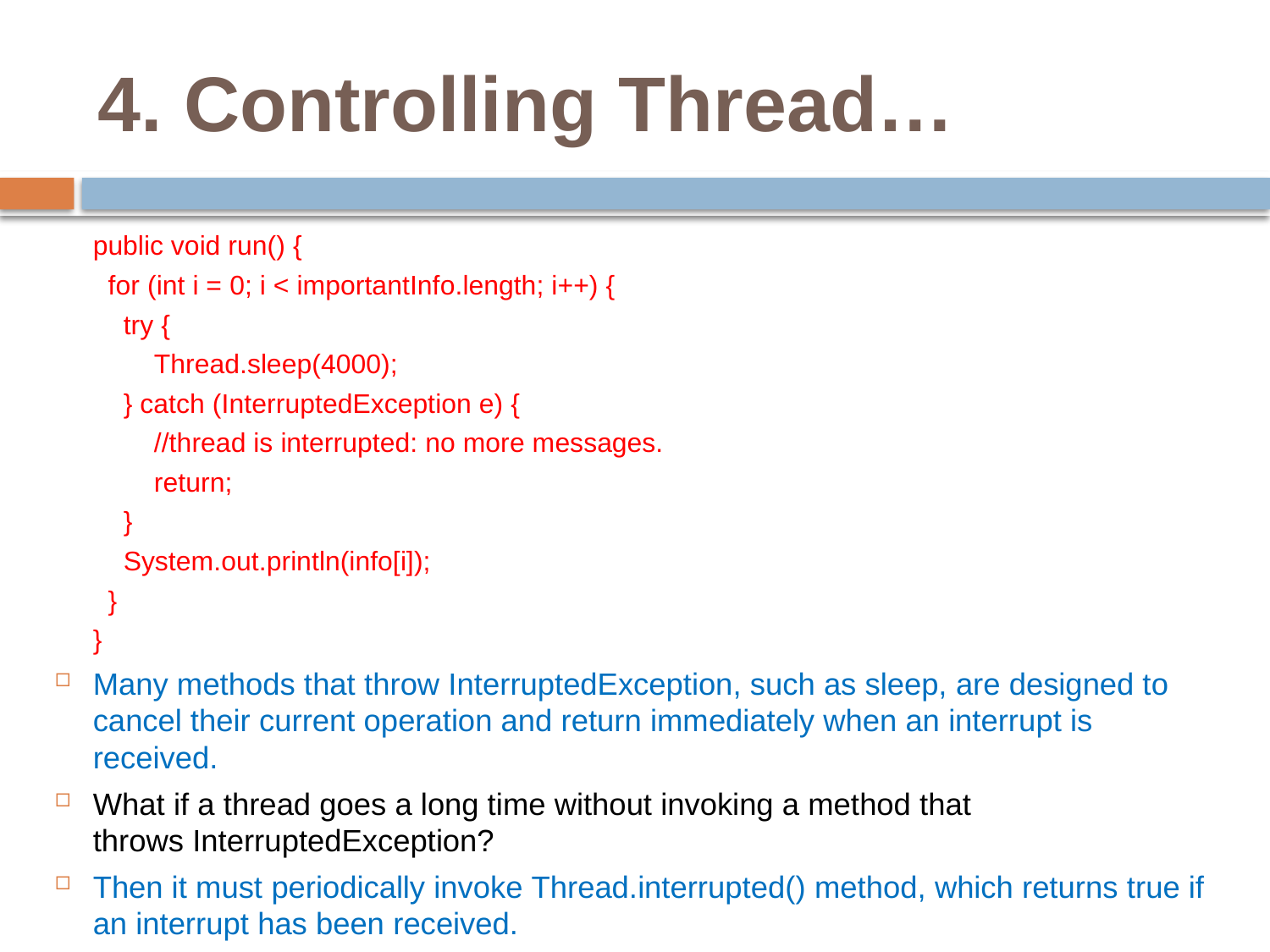

# 4. Controlling Thread…
public void run() {
  for (int i = 0; i < importantInfo.length; i++) {
    try {
        Thread.sleep(4000);
    } catch (InterruptedException e) {
        //thread is interrupted: no more messages.
        return;
    }
    System.out.println(info[i]);
  }
}
Many methods that throw InterruptedException, such as sleep, are designed to cancel their current operation and return immediately when an interrupt is received.
What if a thread goes a long time without invoking a method that throws InterruptedException?
Then it must periodically invoke Thread.interrupted() method, which returns true if an interrupt has been received.